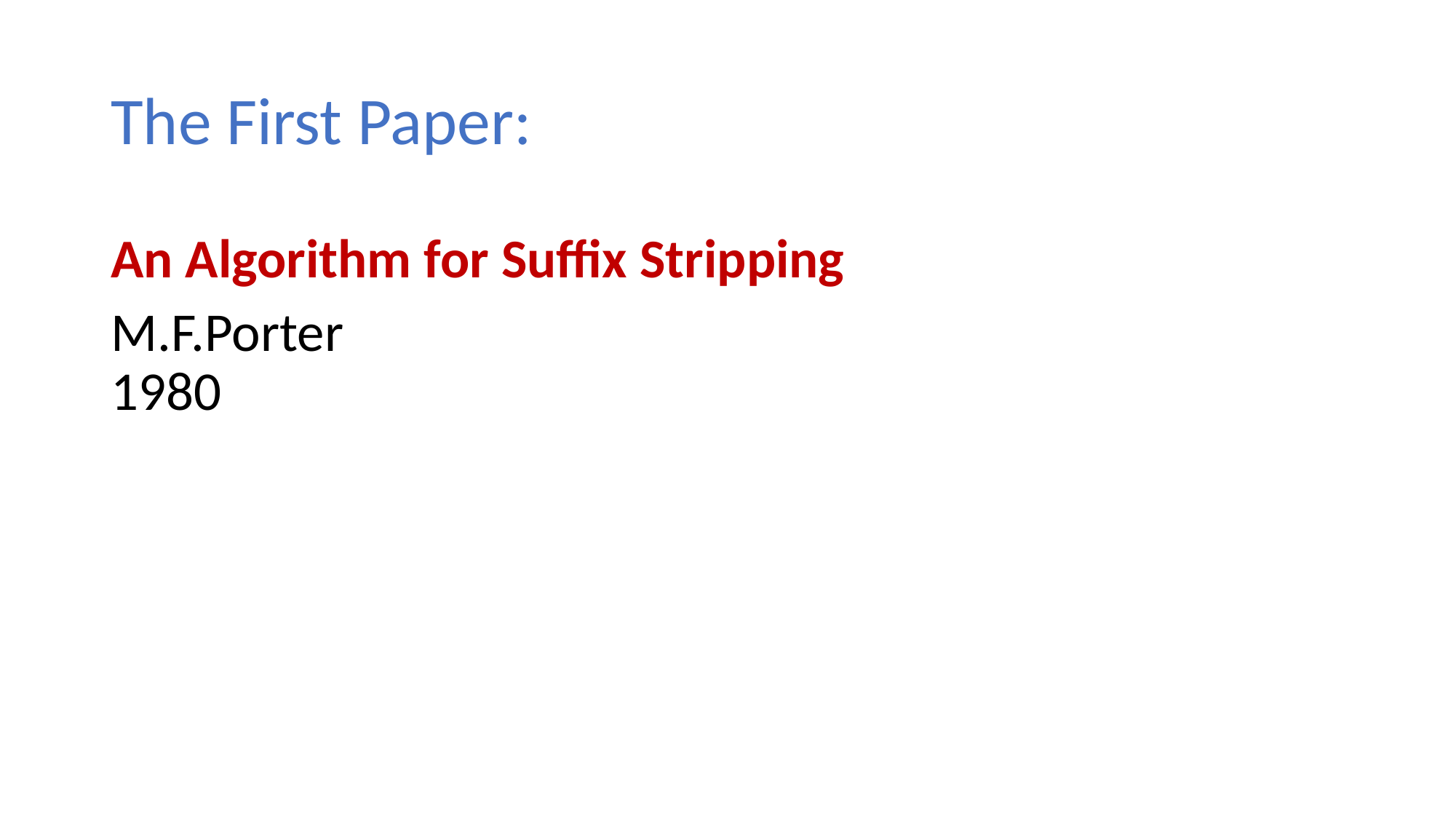

The First Paper:
An Algorithm for Suffix Stripping
M.F.Porter
1980